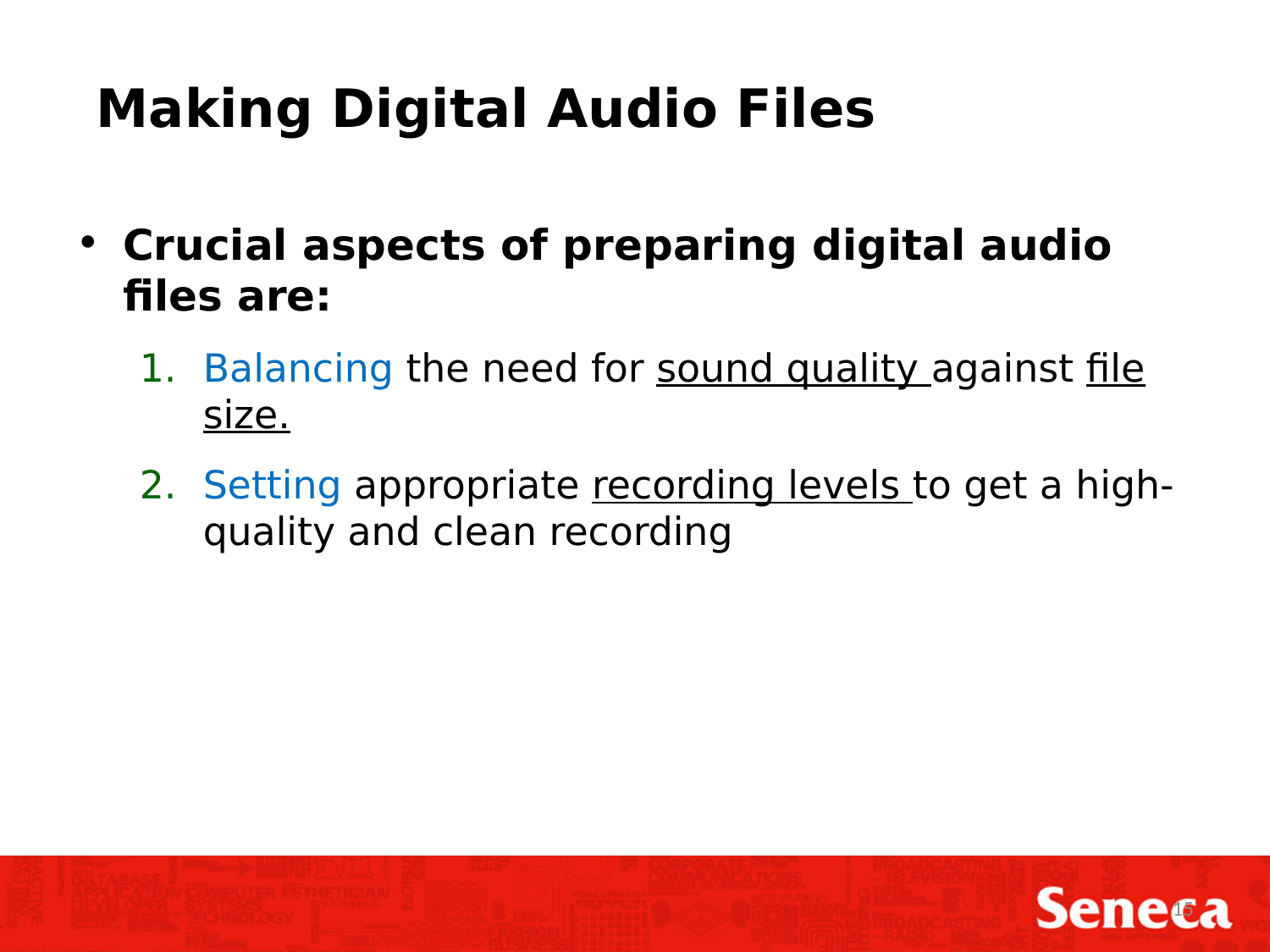

Making Digital Audio Files
Crucial aspects of preparing digital audio files are:
Balancing the need for sound quality against file size.
Setting appropriate recording levels to get a high-quality and clean recording
15